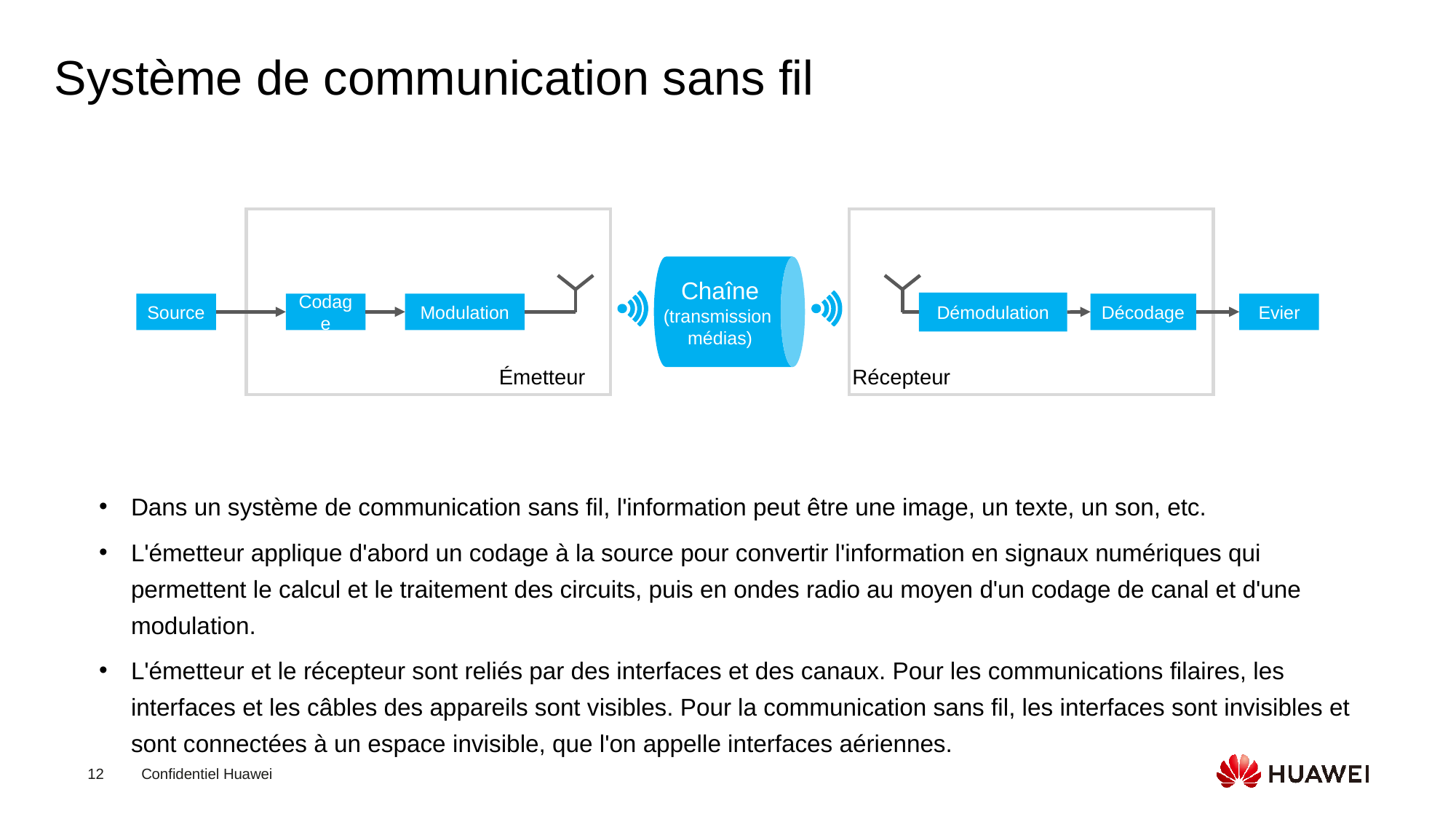

# Système de communication sans fil

Chaîne
(transmission
médias)
Démodulation
Source
Codage
Modulation
Décodage
Evier

Émetteur
Récepteur
Dans un système de communication sans fil, l'information peut être une image, un texte, un son, etc.
L'émetteur applique d'abord un codage à la source pour convertir l'information en signaux numériques qui permettent le calcul et le traitement des circuits, puis en ondes radio au moyen d'un codage de canal et d'une modulation.
L'émetteur et le récepteur sont reliés par des interfaces et des canaux. Pour les communications filaires, les interfaces et les câbles des appareils sont visibles. Pour la communication sans fil, les interfaces sont invisibles et sont connectées à un espace invisible, que l'on appelle interfaces aériennes.